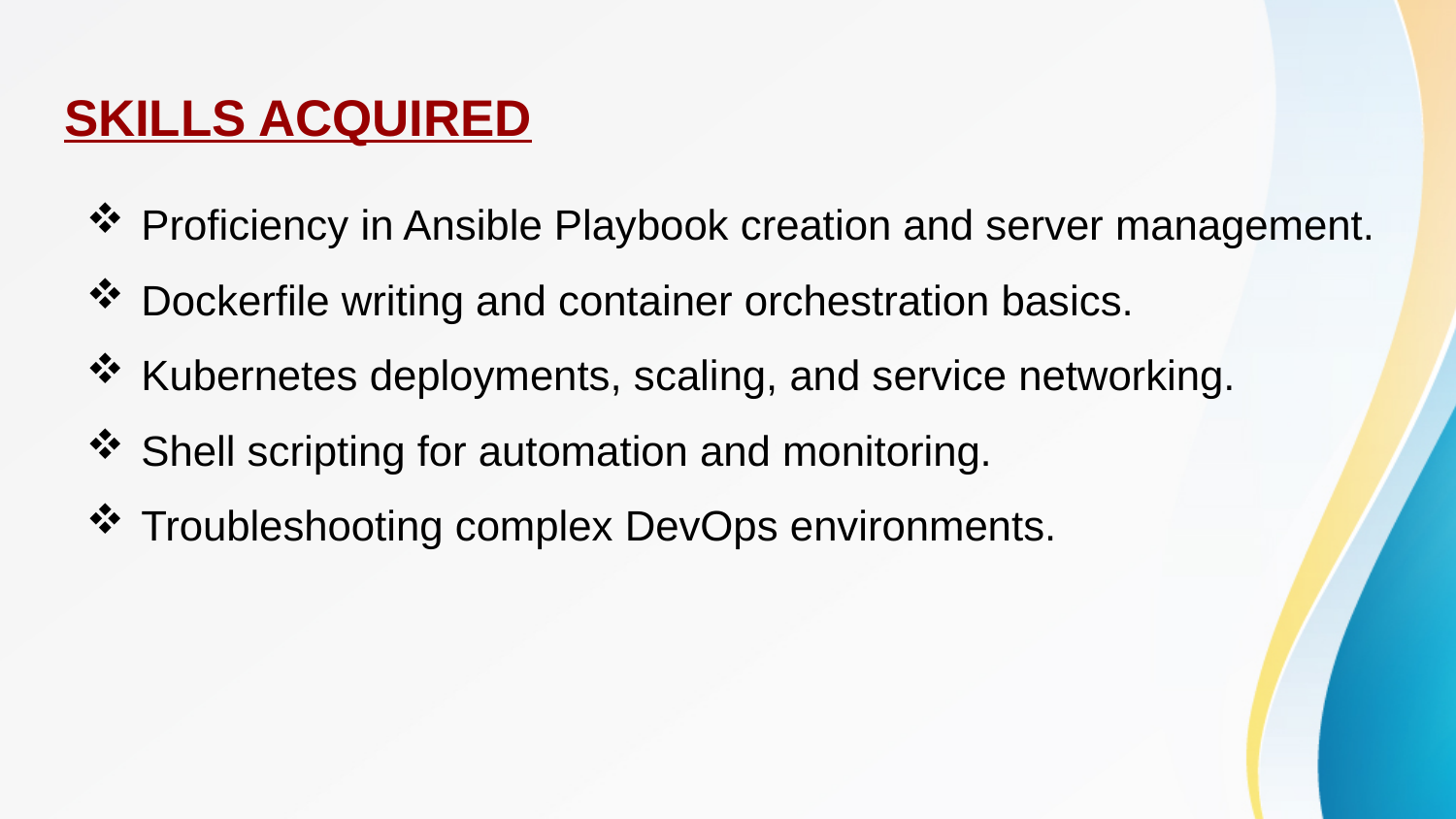

# SKILLS ACQUIRED
Proficiency in Ansible Playbook creation and server management.
Dockerfile writing and container orchestration basics.
Kubernetes deployments, scaling, and service networking.
Shell scripting for automation and monitoring.
Troubleshooting complex DevOps environments.